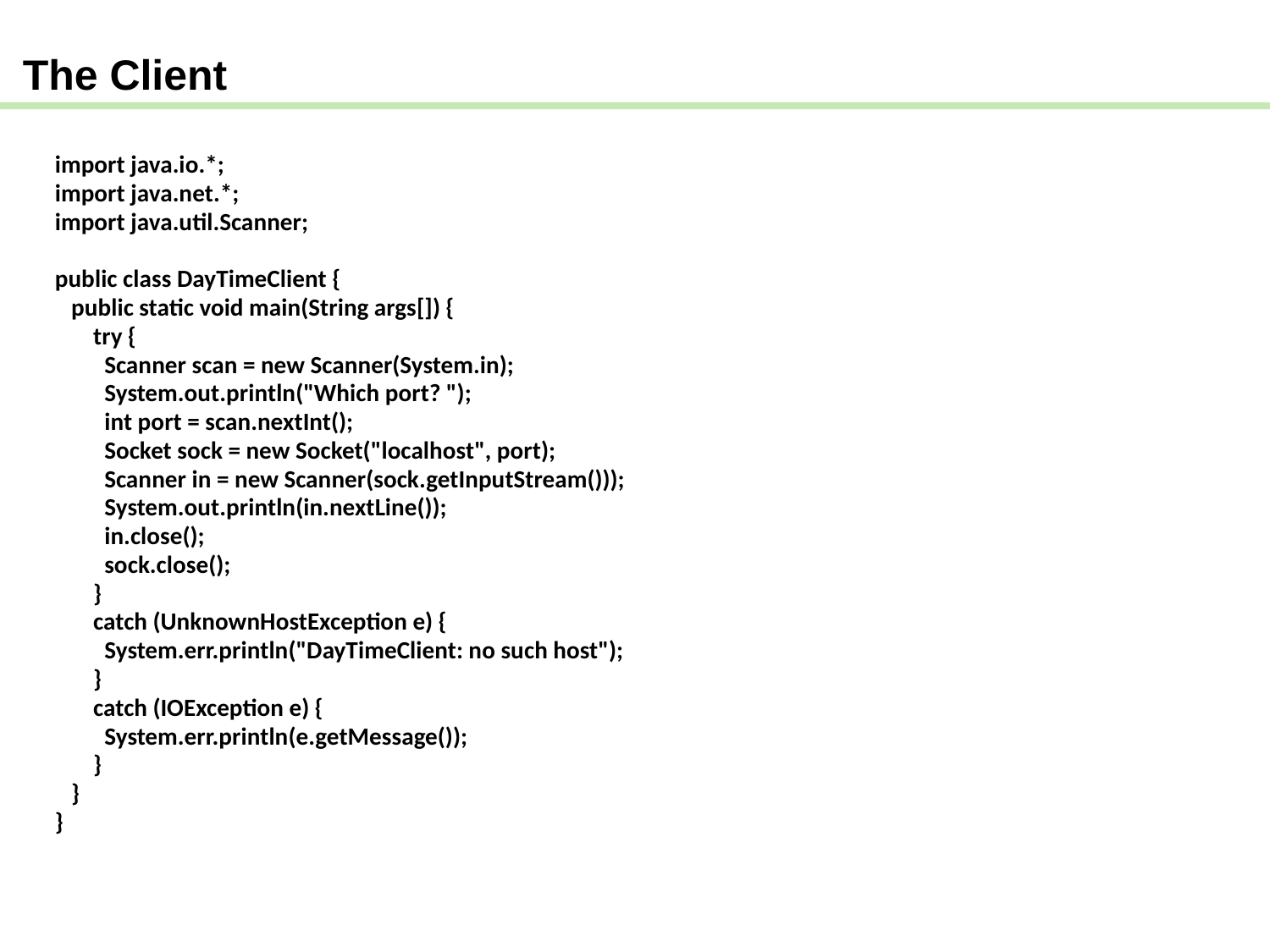

The Client
import java.io.*;
import java.net.*;
import java.util.Scanner;

public class DayTimeClient {
   public static void main(String args[]) {
       try {
         Scanner scan = new Scanner(System.in);
         System.out.println("Which port? ");
         int port = scan.nextInt();
         Socket sock = new Socket("localhost", port);
         Scanner in = new Scanner(sock.getInputStream()));
         System.out.println(in.nextLine());
         in.close();
         sock.close();
       }
       catch (UnknownHostException e) {
         System.err.println("DayTimeClient: no such host");
       }
       catch (IOException e) {
         System.err.println(e.getMessage());
       }
   }
}